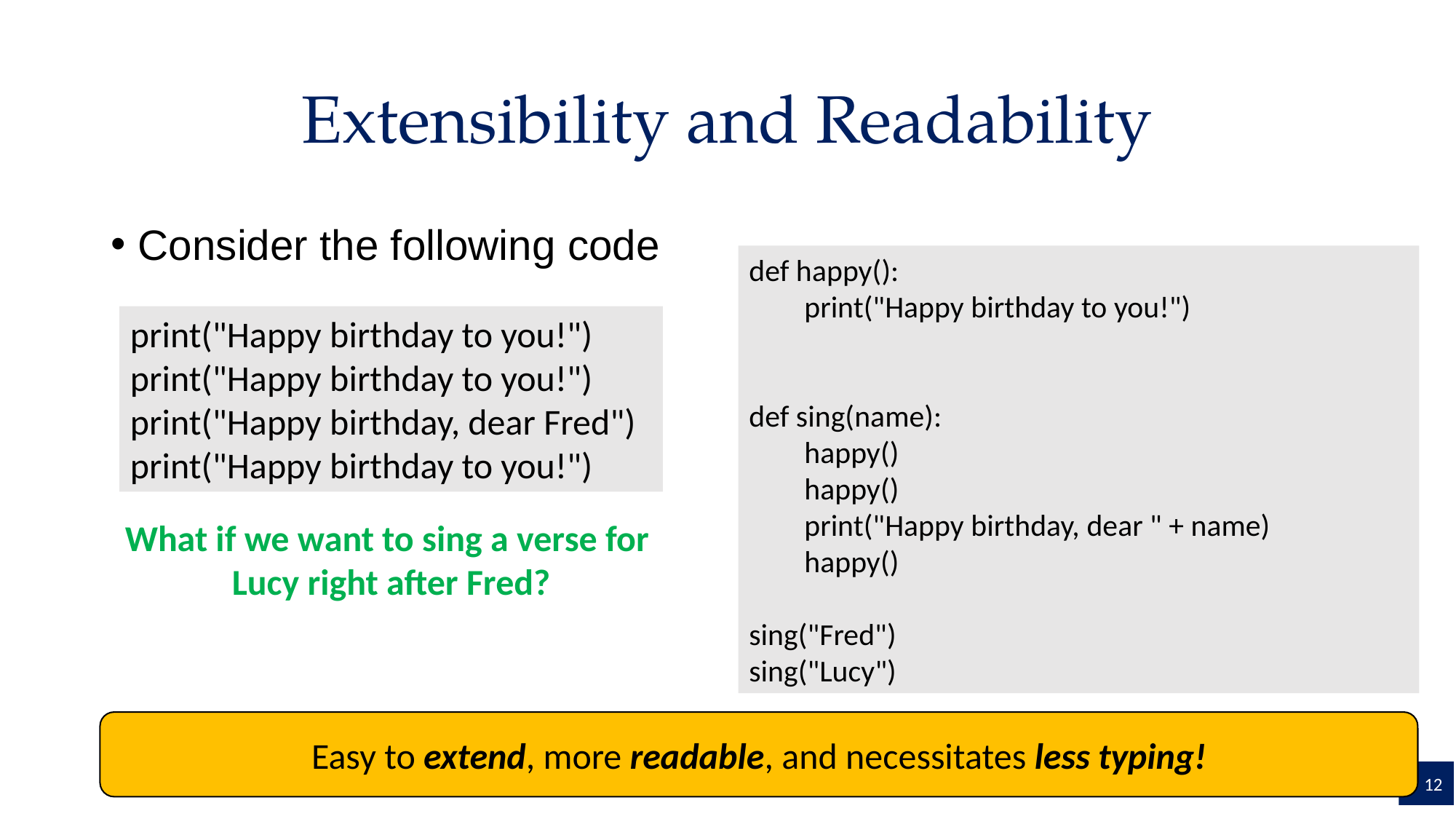

# Extensibility and Readability
Consider the following code

def happy():
        print("Happy birthday to you!")

def sing(name):
        happy()
        happy()
        print("Happy birthday, dear " + name)
        happy()

sing("Fred")
sing("Lucy")
print("Happy birthday to you!")
print("Happy birthday to you!")
print("Happy birthday, dear Fred")
print("Happy birthday to you!")
What if we want to sing a verse for
Lucy right after Fred?
Easy to extend, more readable, and necessitates less typing!
12